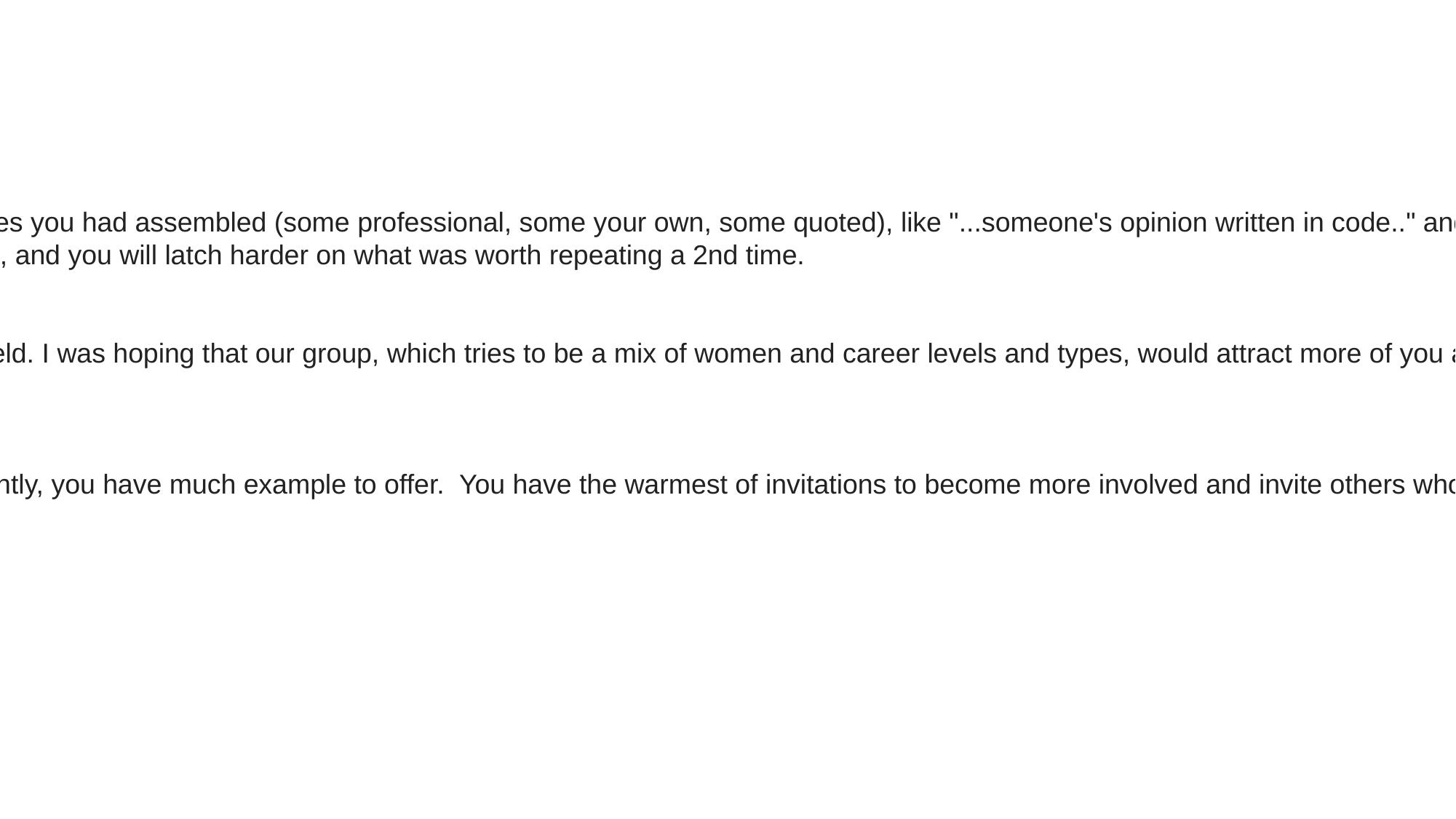

#

Kelly,

Thank you so much for your talk last night! You really exceeded our expectations. There were many phrases you had assembled (some professional, some your own, some quoted), like "...someone's opinion written in code.." and, your collection of these is a treasure trove. Of course someone was saying, "I wish we had recorded this..." but, counterintuitively, I am glad we did not, in the hopes that you will be doing this kind of talk somewhere else, and you will latch harder on what was worth repeating a 2nd time.

I believe you when you say you have met women, that were some of the first, and bravest, in our career field. I was hoping that our group, which tries to be a mix of women and career levels and types, would attract more of you and your peers, but either the numbers aren't out there for us to attract (as your recounting suggests), or else the group is not doing something it should be doing (what, I do not know). Myself, I am 44.

Plainly: I believe everyone woman at the meeting last night would like to talk more like you do. More elegantly, you have much example to offer.  You have the warmest of invitations to become more involved and invite others who are enthusiastic about data in any way to join us.

Thanks agai
|  |  |  |  |
| --- | --- | --- | --- |
| Data Scientista Society | 4:54 PM (0 minutes ago) |  |  |
|  |  |  |  |
| to Colleen, me |  |  |  |